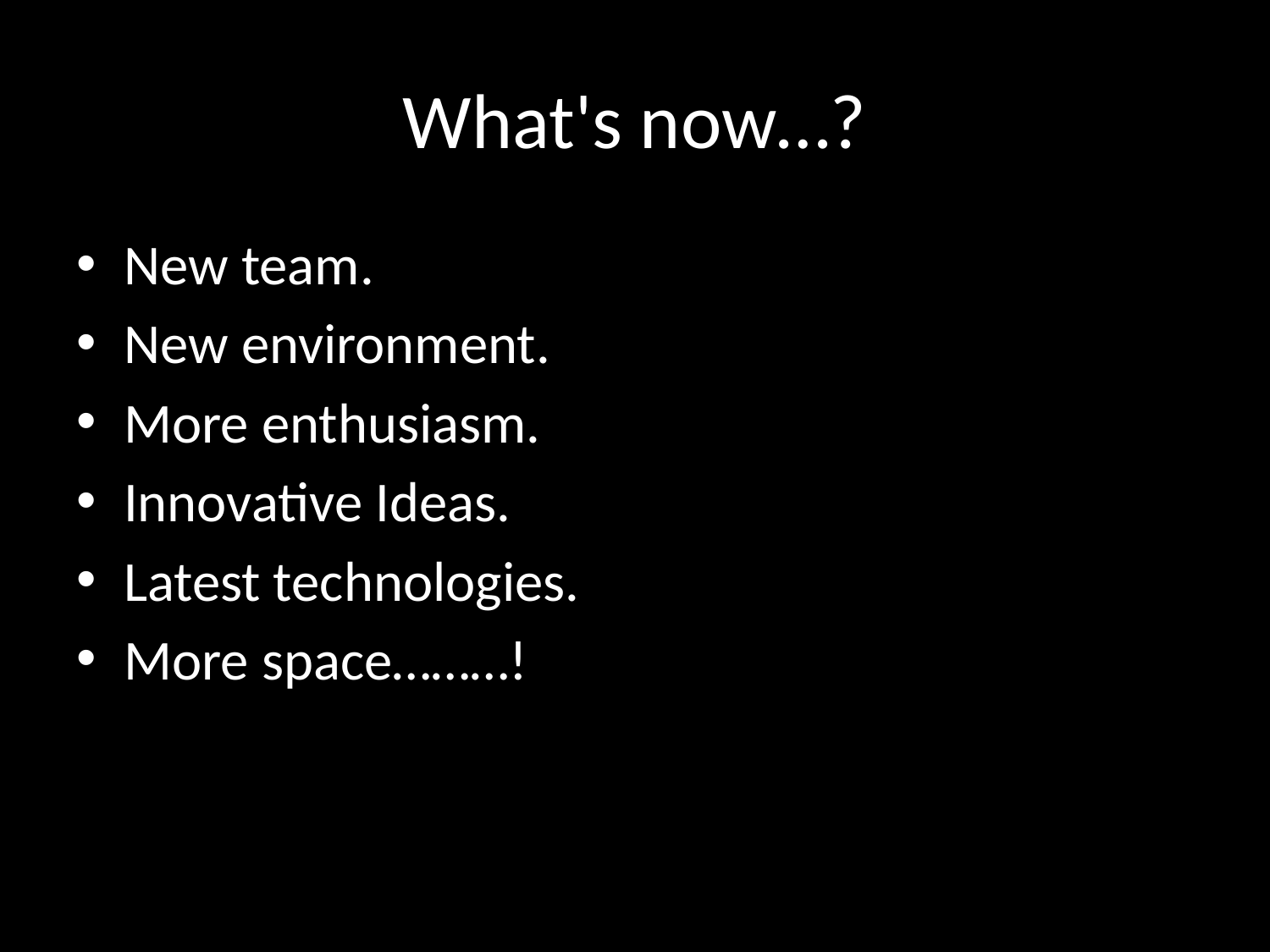

# What's now…?
New team.
New environment.
More enthusiasm.
Innovative Ideas.
Latest technologies.
More space………!